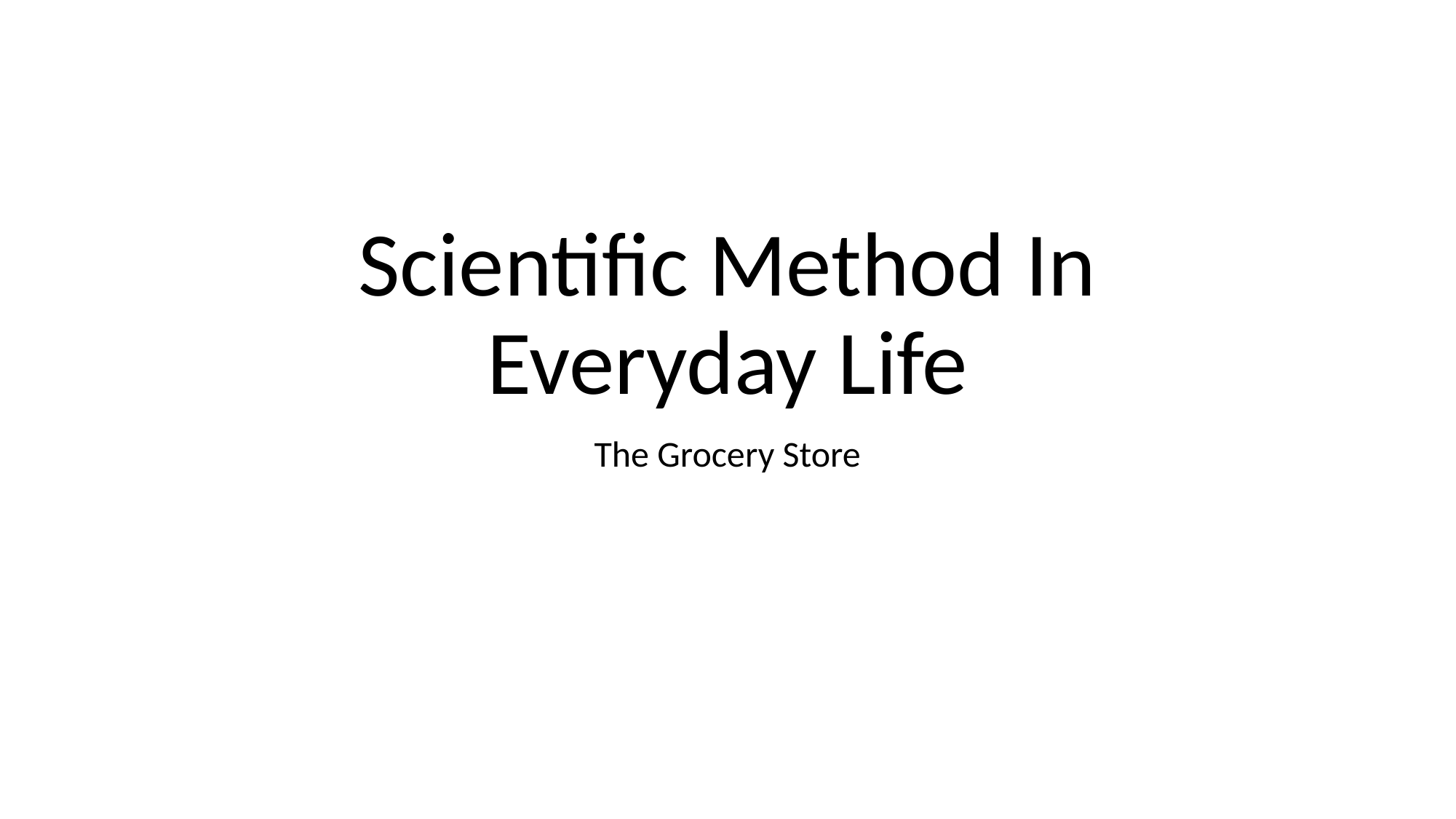

# Scientific Method In Everyday Life
The Grocery Store